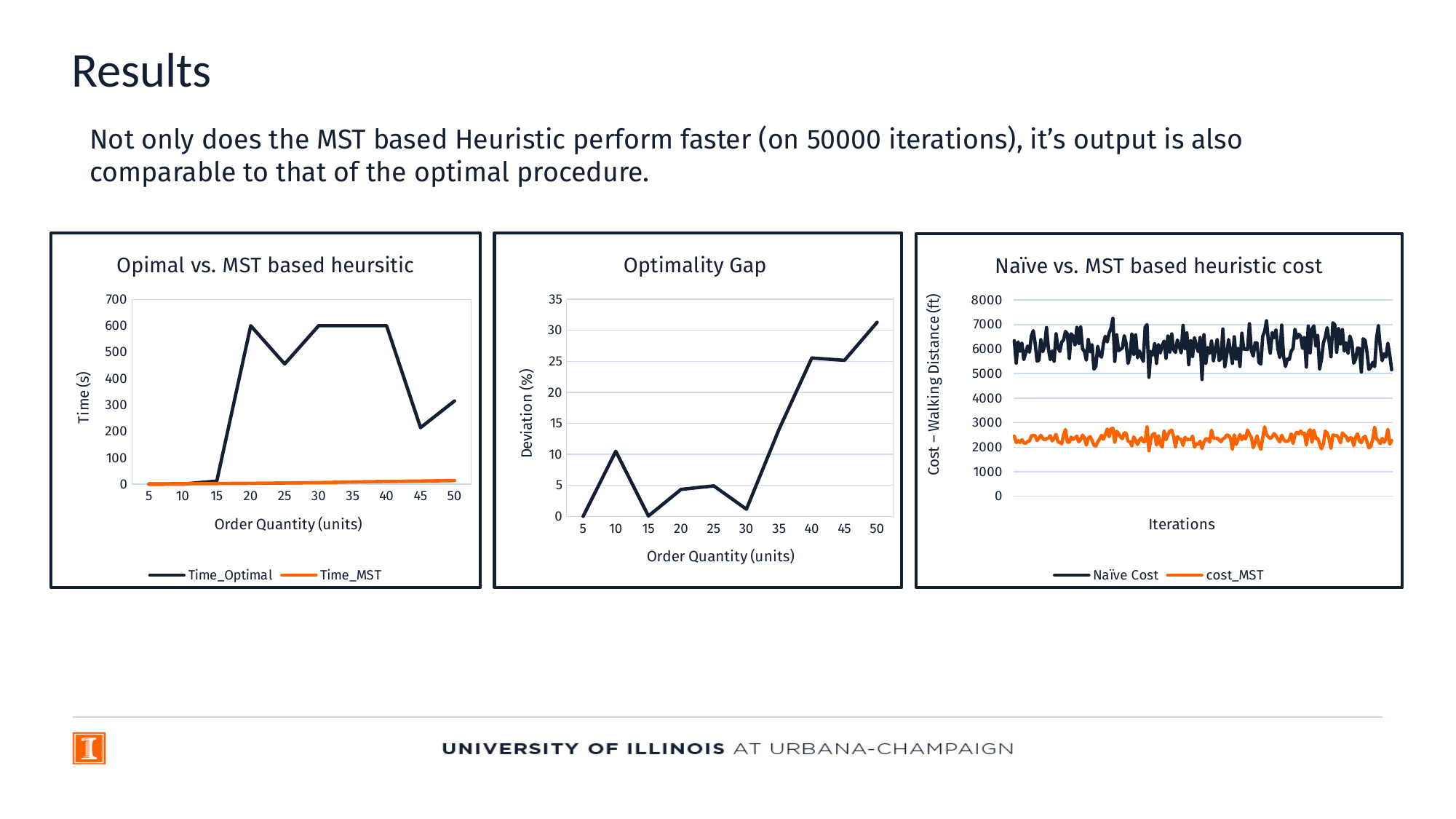

# Results
Not only does the MST based Heuristic perform faster (on 50000 iterations), it’s output is also comparable to that of the optimal procedure.

### Chart: Opimal vs. MST based heursitic

| Category | Time_Optimal | Time_MST |
|---|---|---|
| 5 | 0.3 | 0.87 |
| 10 | 0.42 | 1.46 |
| 15 | 11.47 | 2.31 |
| 20 | 600.0 | 3.1 |
| 25 | 455.0 | 4.38 |
| 30 | 600.0 | 5.74 |
| 35 | 600.0 | 8.39 |
| 40 | 600.0 | 10.02 |
| 45 | 214.0 | 11.55 |
| 50 | 315.0 | 13.55 |

### Chart: Optimality Gap

| Category |  |
|---|---|
| 5 | 0.0 |
| 10 | 10.49757281553398 |
| 15 | 0.056561085972850686 |
| 20 | 4.35244161358811 |
| 25 | 4.908835904628331 |
| 30 | 1.1562998405103668 |
| 35 | 14.0641904075009 |
| 40 | 25.53191489361702 |
| 45 | 25.15991471215352 |
| 50 | 31.287069988137606 |

### Chart: Naïve vs. MST based heuristic cost

| Category | Naïve Cost | cost_MST |
|---|---|---|